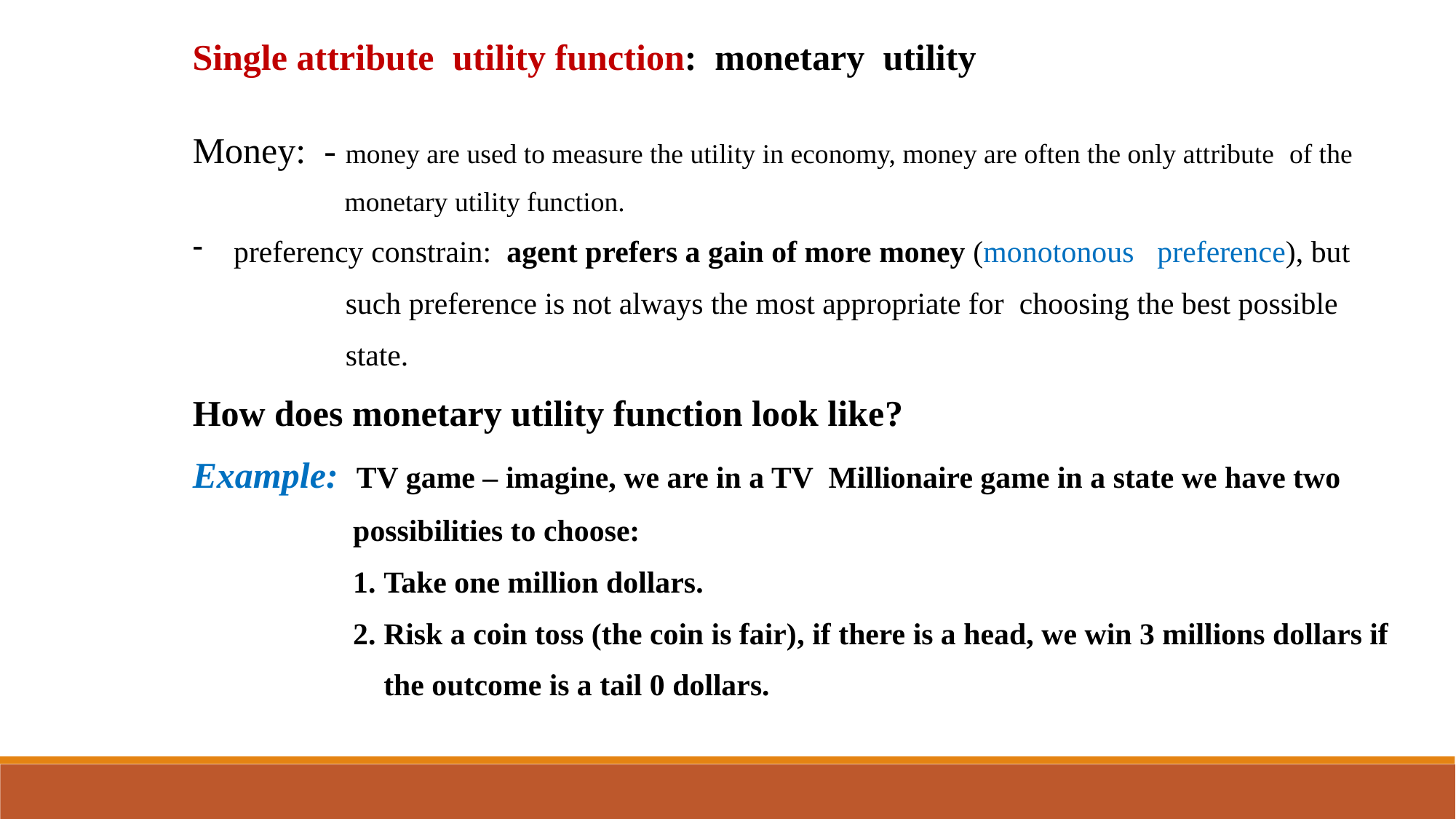

Single attribute  utility function:  monetary  utility
Money:  - money are used to measure the utility in economy, money are often the only attribute  of the
                      monetary utility function.
preferency constrain:  agent prefers a gain of more money (monotonous   preference), but
                    such preference is not always the most appropriate for  choosing the best possible
                    state.
How does monetary utility function look like?
Example:  TV game – imagine, we are in a TV  Millionaire game in a state we have two
                     possibilities to choose:
                     1. Take one million dollars.
                     2. Risk a coin toss (the coin is fair), if there is a head, we win 3 millions dollars if
                         the outcome is a tail 0 dollars.